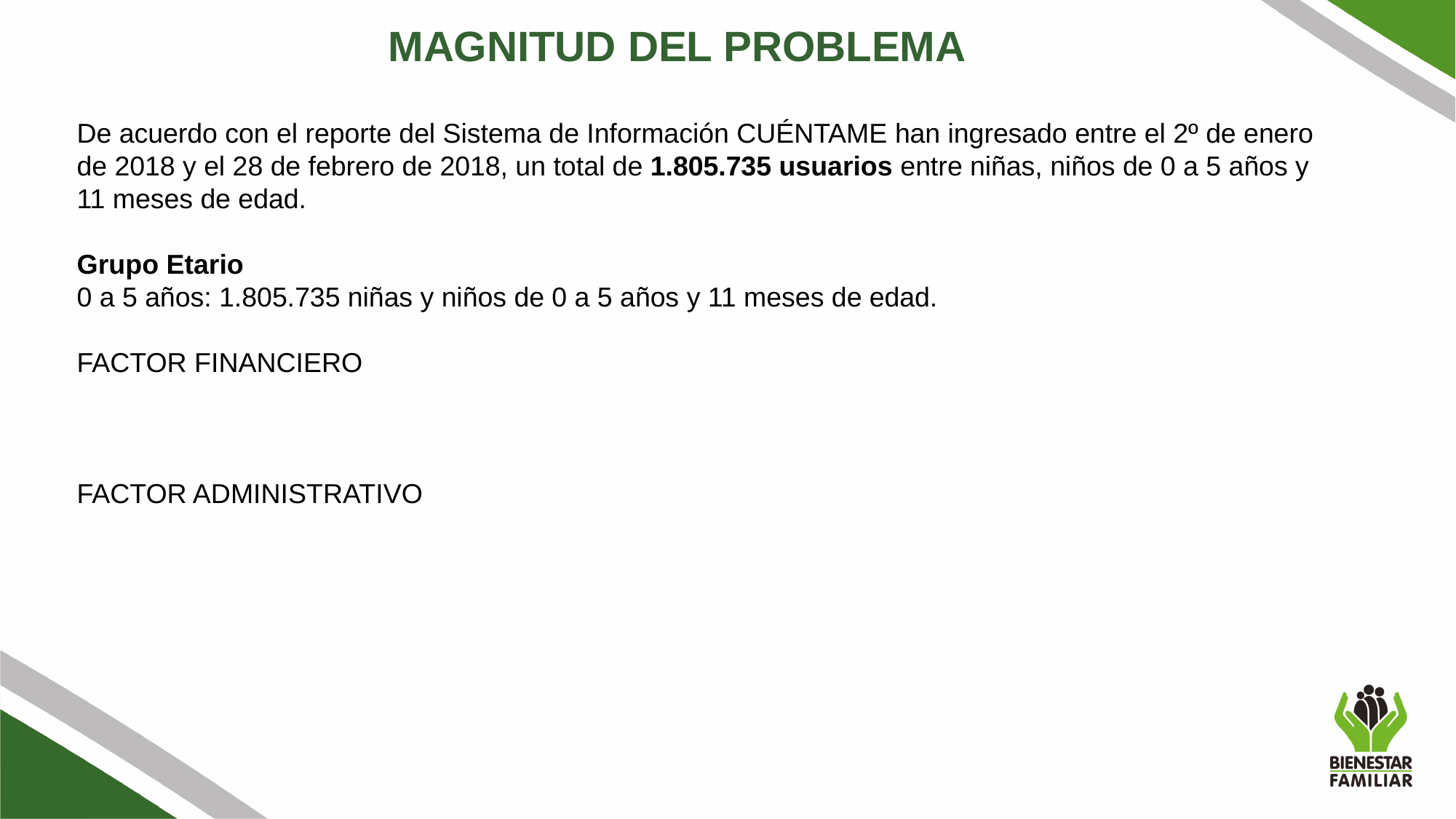

MAGNITUD DEL PROBLEMA
De acuerdo con el reporte del Sistema de Información CUÉNTAME han ingresado entre el 2º de enero de 2018 y el 28 de febrero de 2018, un total de 1.805.735 usuarios entre niñas, niños de 0 a 5 años y 11 meses de edad.

Grupo Etario
0 a 5 años: 1.805.735 niñas y niños de 0 a 5 años y 11 meses de edad.

FACTOR FINANCIERO

FACTOR ADMINISTRATIVO